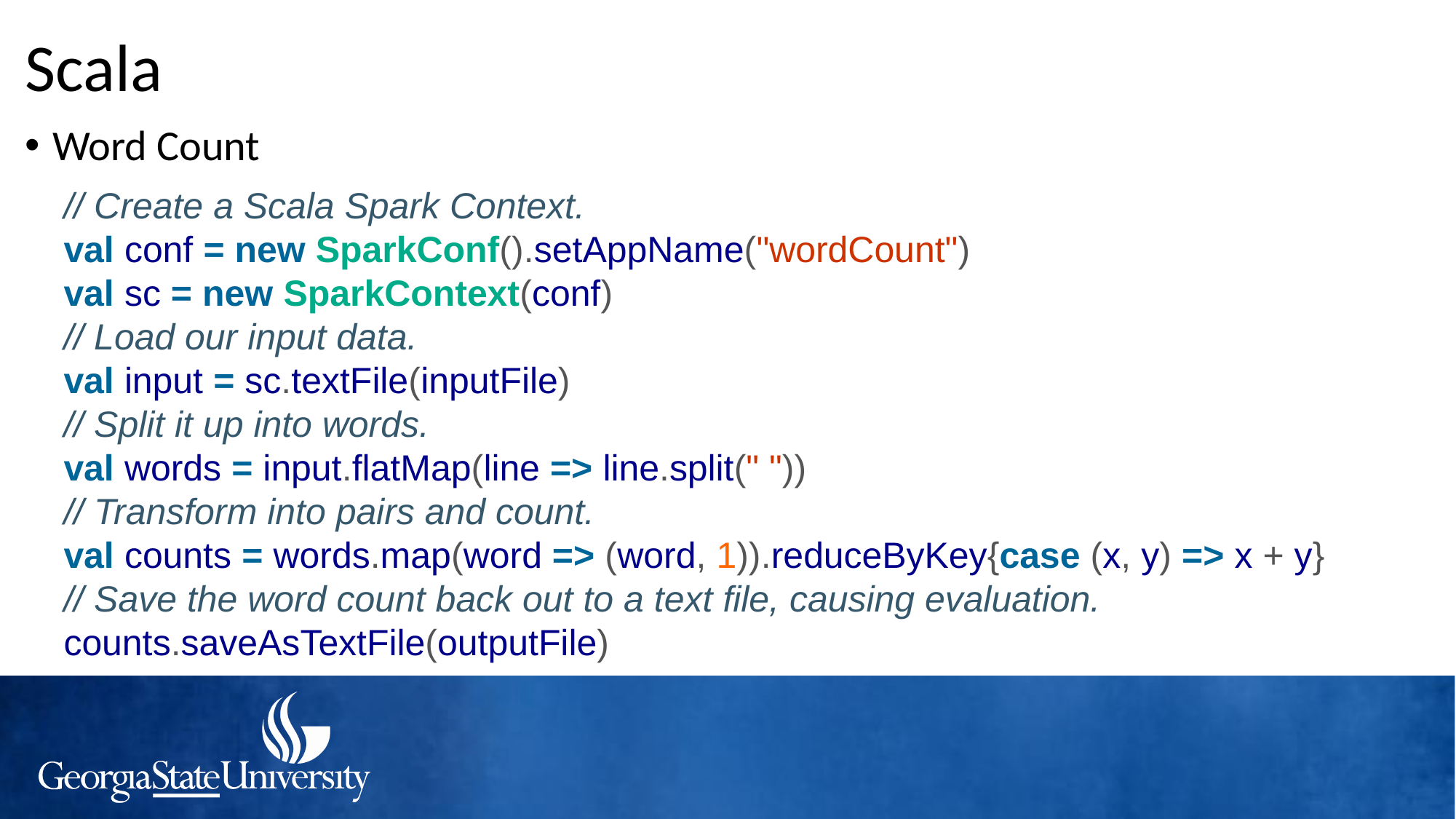

# Scala
Word Count
// Create a Scala Spark Context.
val conf = new SparkConf().setAppName("wordCount")
val sc = new SparkContext(conf)
// Load our input data.
val input = sc.textFile(inputFile)
// Split it up into words.
val words = input.flatMap(line => line.split(" "))
// Transform into pairs and count.
val counts = words.map(word => (word, 1)).reduceByKey{case (x, y) => x + y}
// Save the word count back out to a text file, causing evaluation.
counts.saveAsTextFile(outputFile)